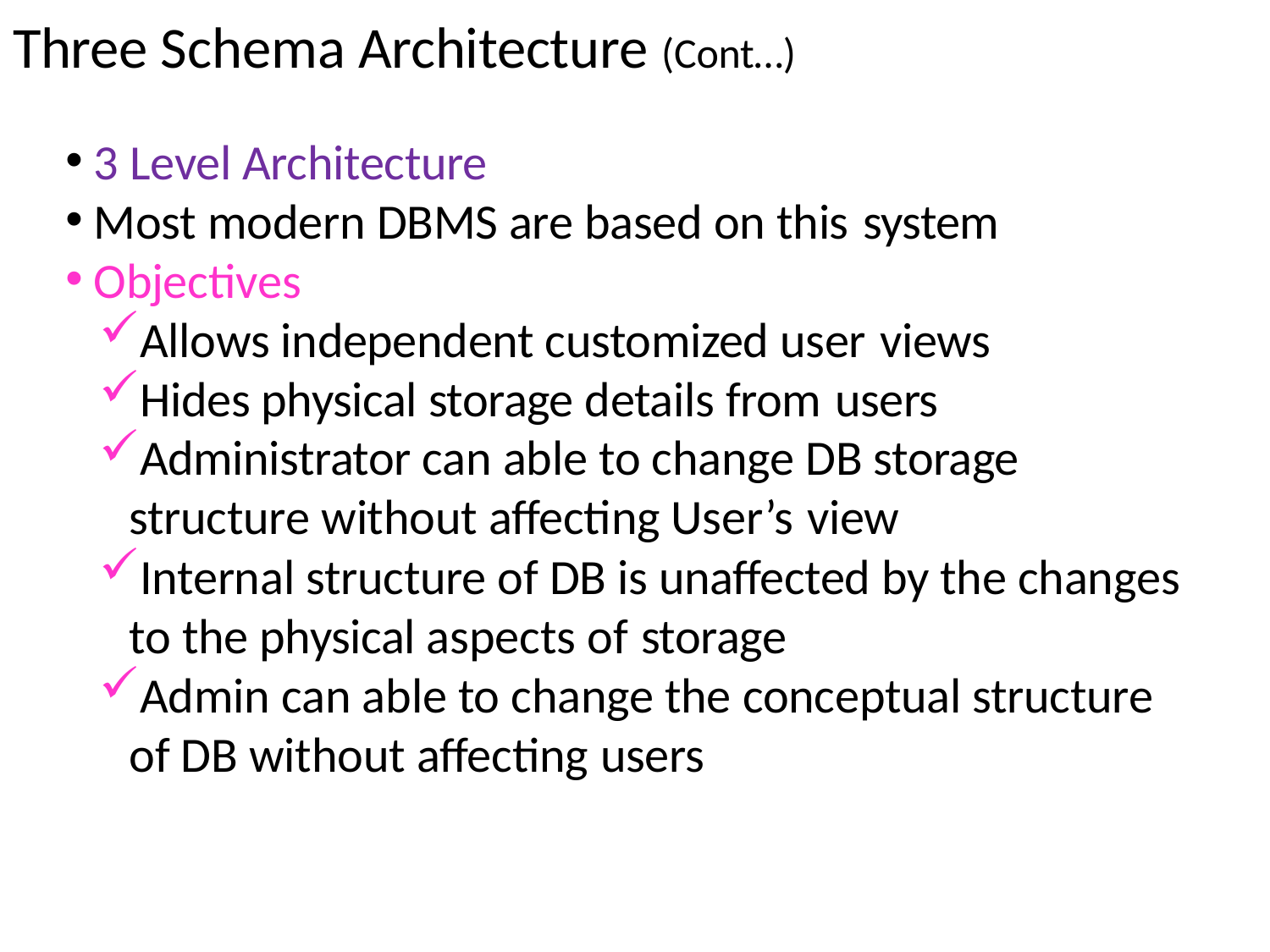

# Three Schema Architecture (Cont…)
3 Level Architecture
Most modern DBMS are based on this system
Objectives
Allows independent customized user views
Hides physical storage details from users
Administrator can able to change DB storage  structure without affecting User’s view
Internal structure of DB is unaffected by the changes  to the physical aspects of storage
Admin can able to change the conceptual structure  of DB without affecting users